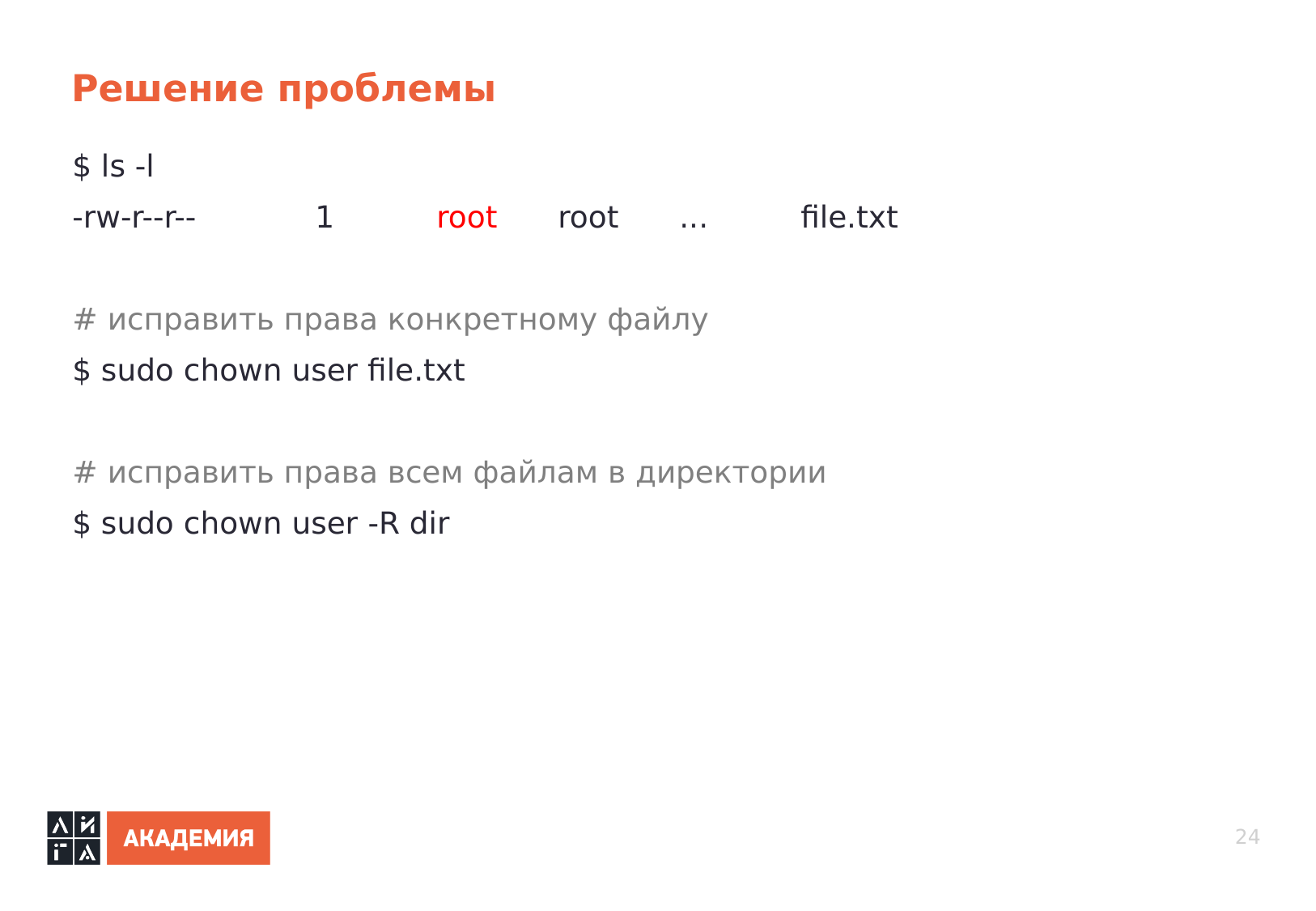

Решение проблемы
$ ls -l
-rw-r--r--	1	root	root	...	file.txt

# исправить права конкретному файлу
$ sudo chown user file.txt

# исправить права всем файлам в директории
$ sudo chown user -R dir
24